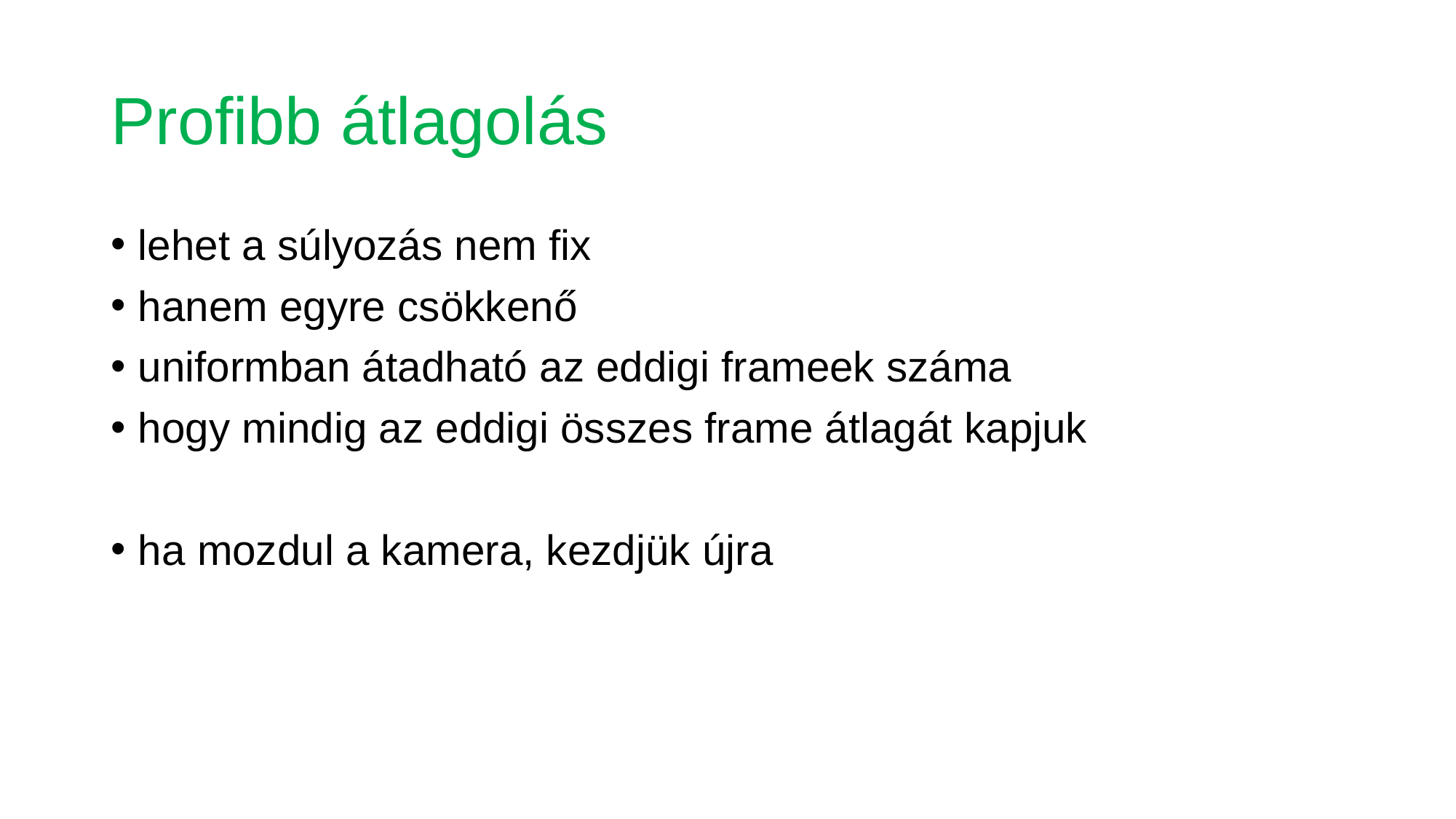

# Profibb átlagolás
lehet a súlyozás nem fix
hanem egyre csökkenő
uniformban átadható az eddigi frameek száma
hogy mindig az eddigi összes frame átlagát kapjuk

ha mozdul a kamera, kezdjük újra